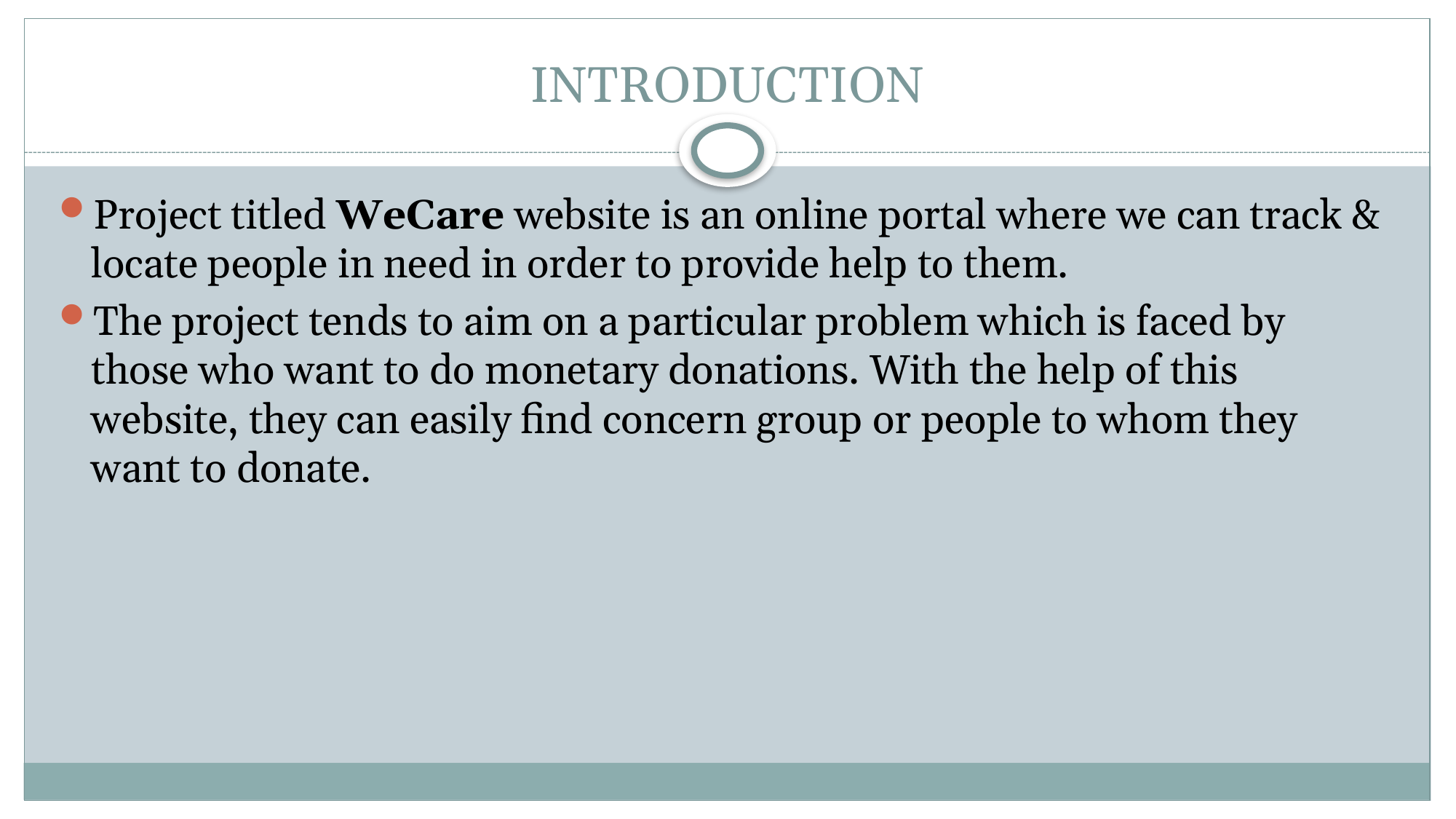

# INTRODUCTION
Project titled WeCare website is an online portal where we can track & locate people in need in order to provide help to them.
The project tends to aim on a particular problem which is faced by those who want to do monetary donations. With the help of this website, they can easily find concern group or people to whom they want to donate.